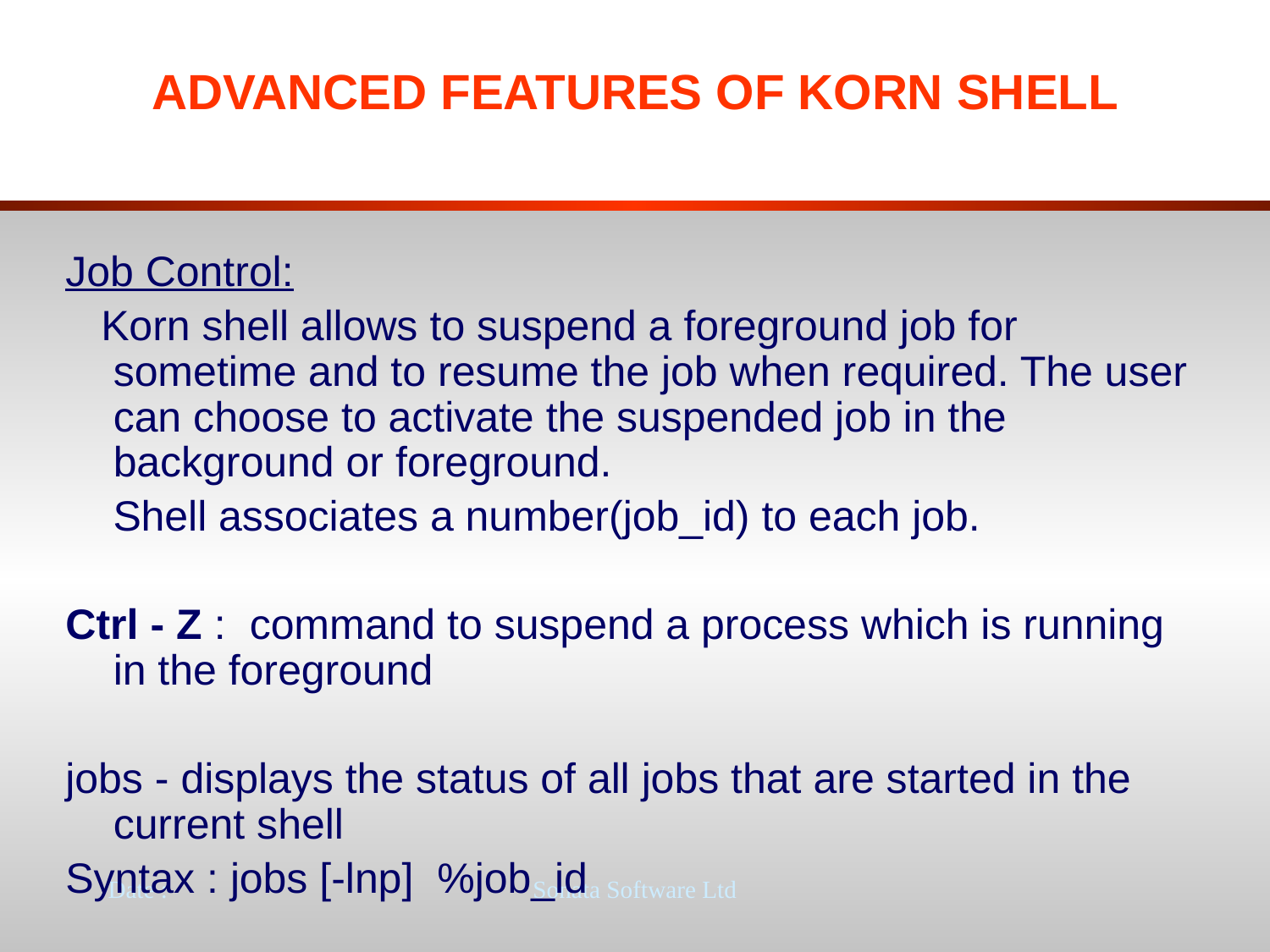

# ADVANCED FEATURES OF KORN SHELL
Job Control:
   Korn shell allows to suspend a foreground job for sometime and to resume the job when required. The user can choose to activate the suspended job in the background or foreground.
    Shell associates a number(job_id) to each job.

Ctrl - Z :  command to suspend a process which is running in the foreground

jobs - displays the status of all jobs that are started in the current shell
Syntax : jobs [-lnp]  %job_id

Date :
Sonata Software Ltd